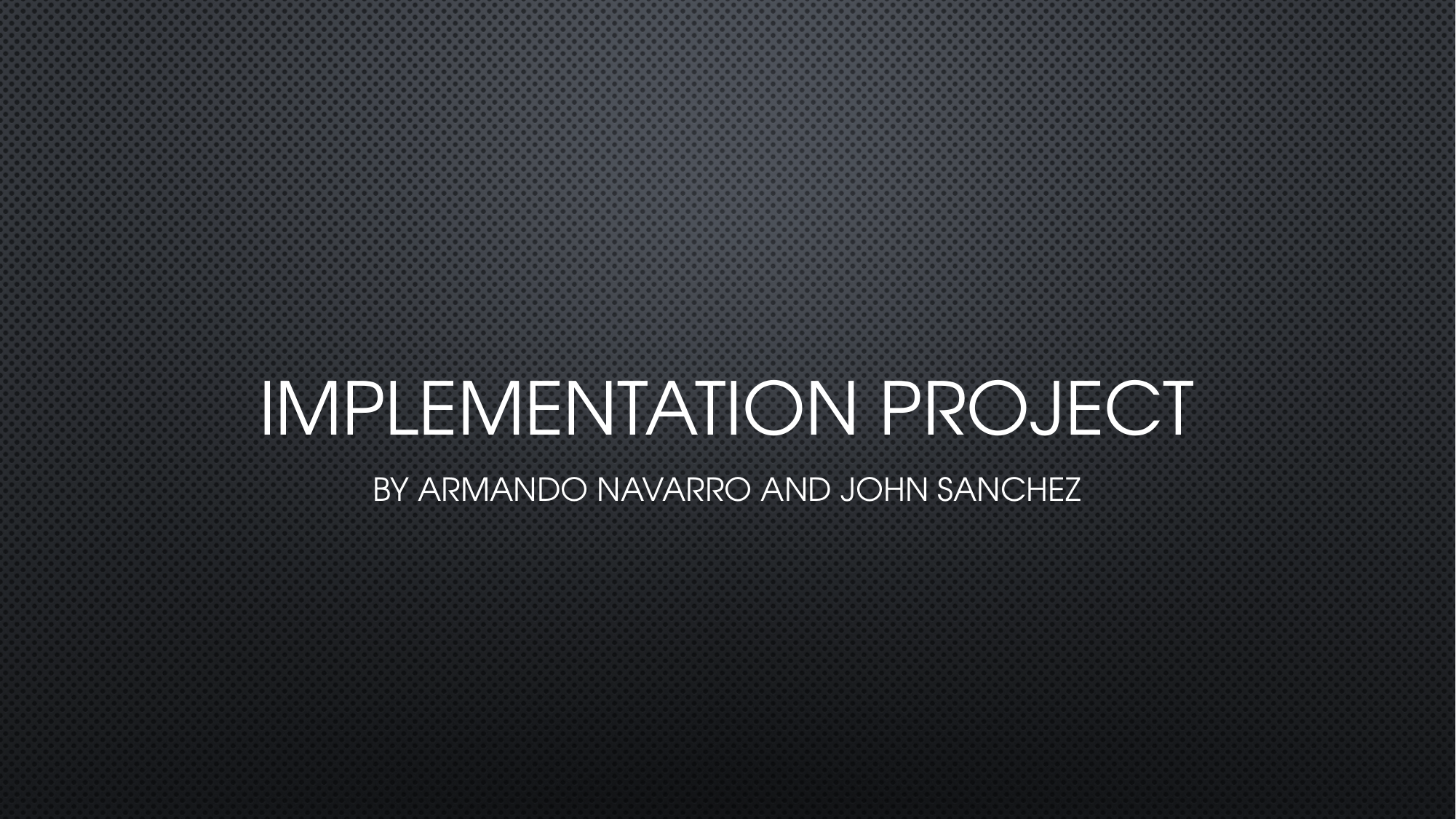

# Implementation Project
by Armando Navarro and John Sanchez